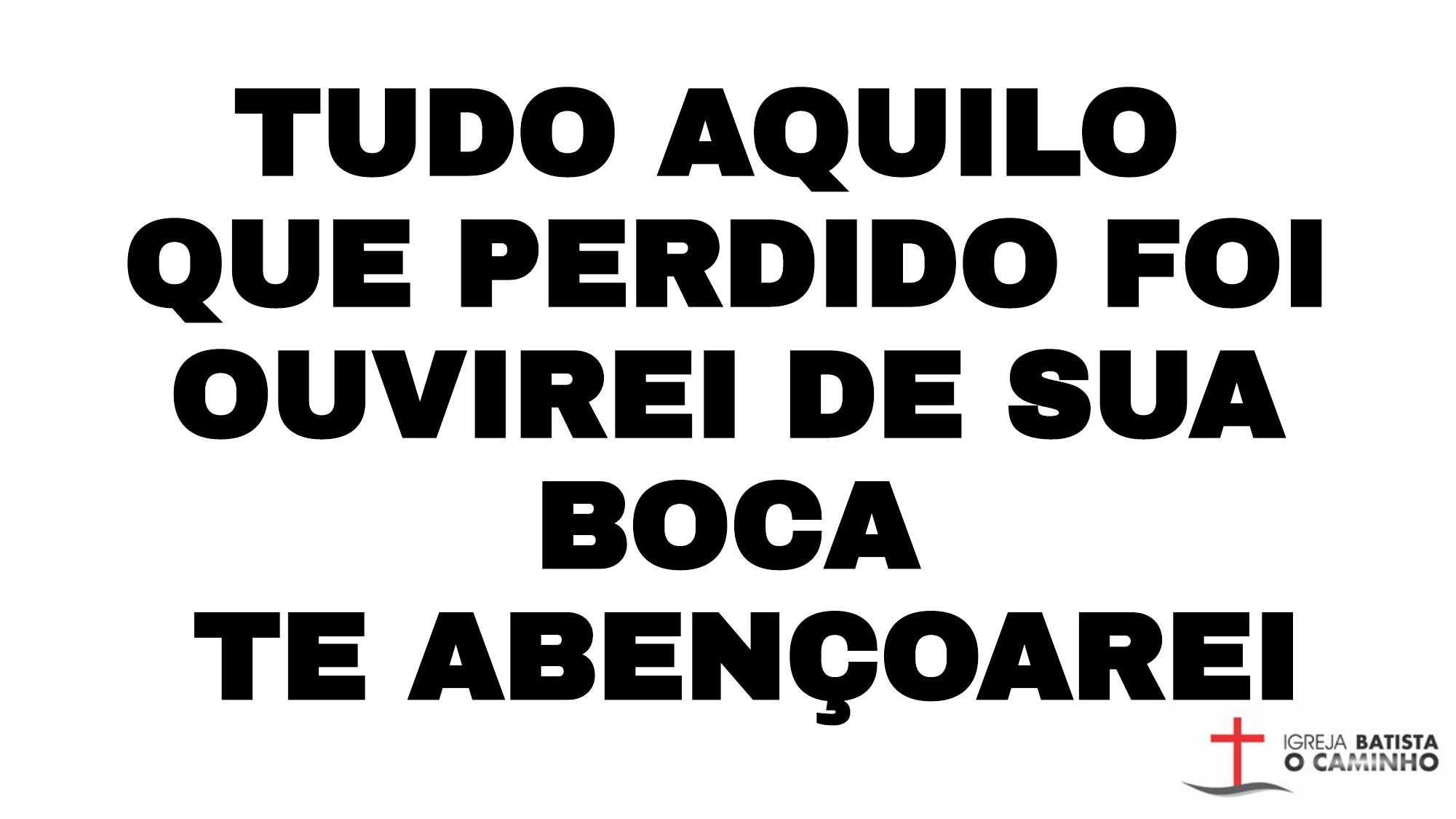

# TUDO AQUILO QUE PERDIDO FOI OUVIREI DE SUA BOCA TE ABENÇOAREI